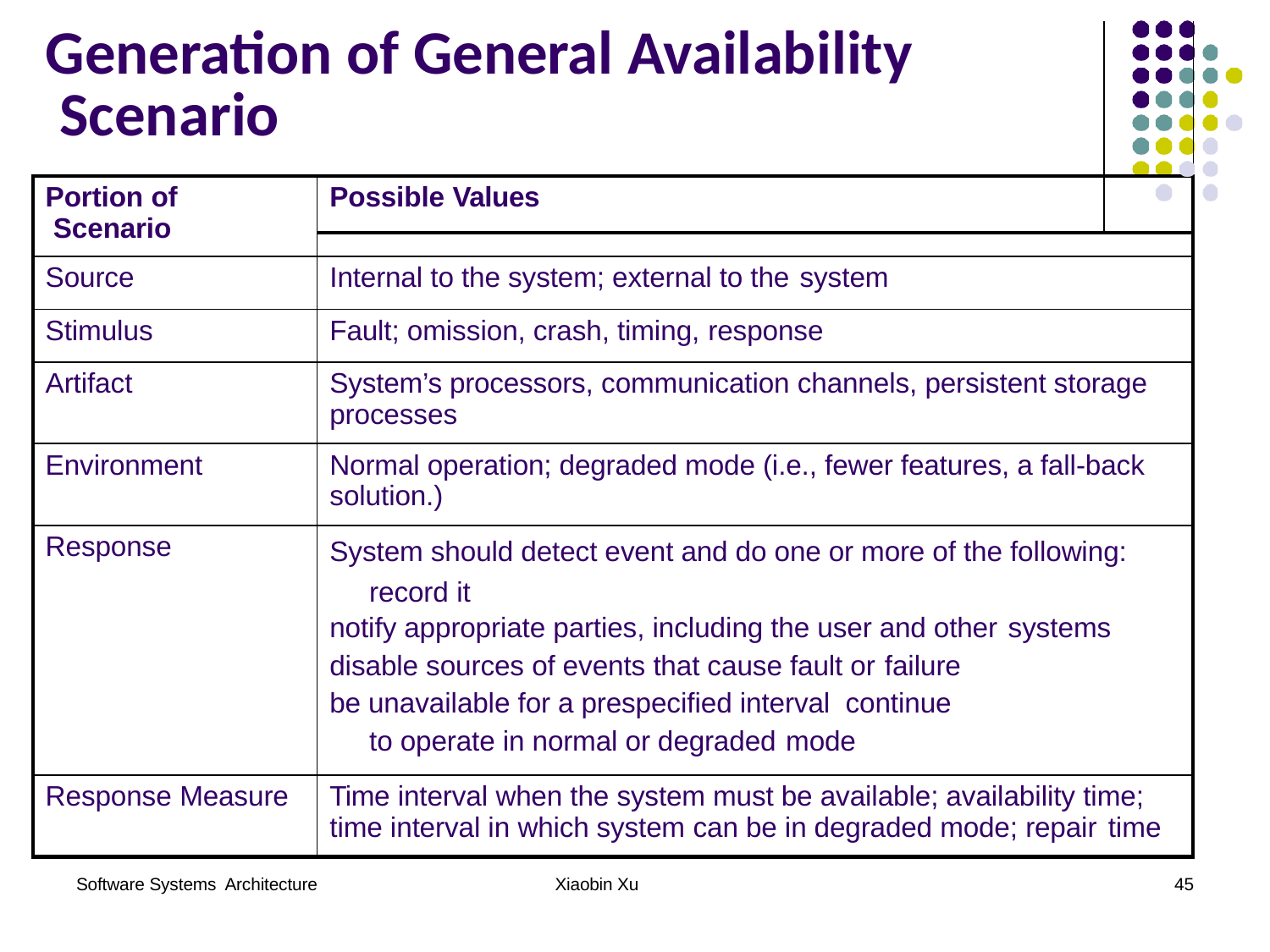

| Generation of General Availability Scenario |  |  |
| --- | --- | --- |
| Portion of Scenario | Possible Values |  |
|  |  |  |
| Source | Internal to the system; external to the system |  |
| Stimulus | Fault; omission, crash, timing, response |  |
| Artifact | System’s processors, communication channels, persistent storage processes |  |
| Environment | Normal operation; degraded mode (i.e., fewer features, a fall-back solution.) |  |
| Response | System should detect event and do one or more of the following: record it notify appropriate parties, including the user and other systems disable sources of events that cause fault or failure be unavailable for a prespecified interval continue to operate in normal or degraded mode |  |
| Response Measure | Time interval when the system must be available; availability time; time interval in which system can be in degraded mode; repair time |  |

Software Systems  Architecture
Xiaobin Xu
45